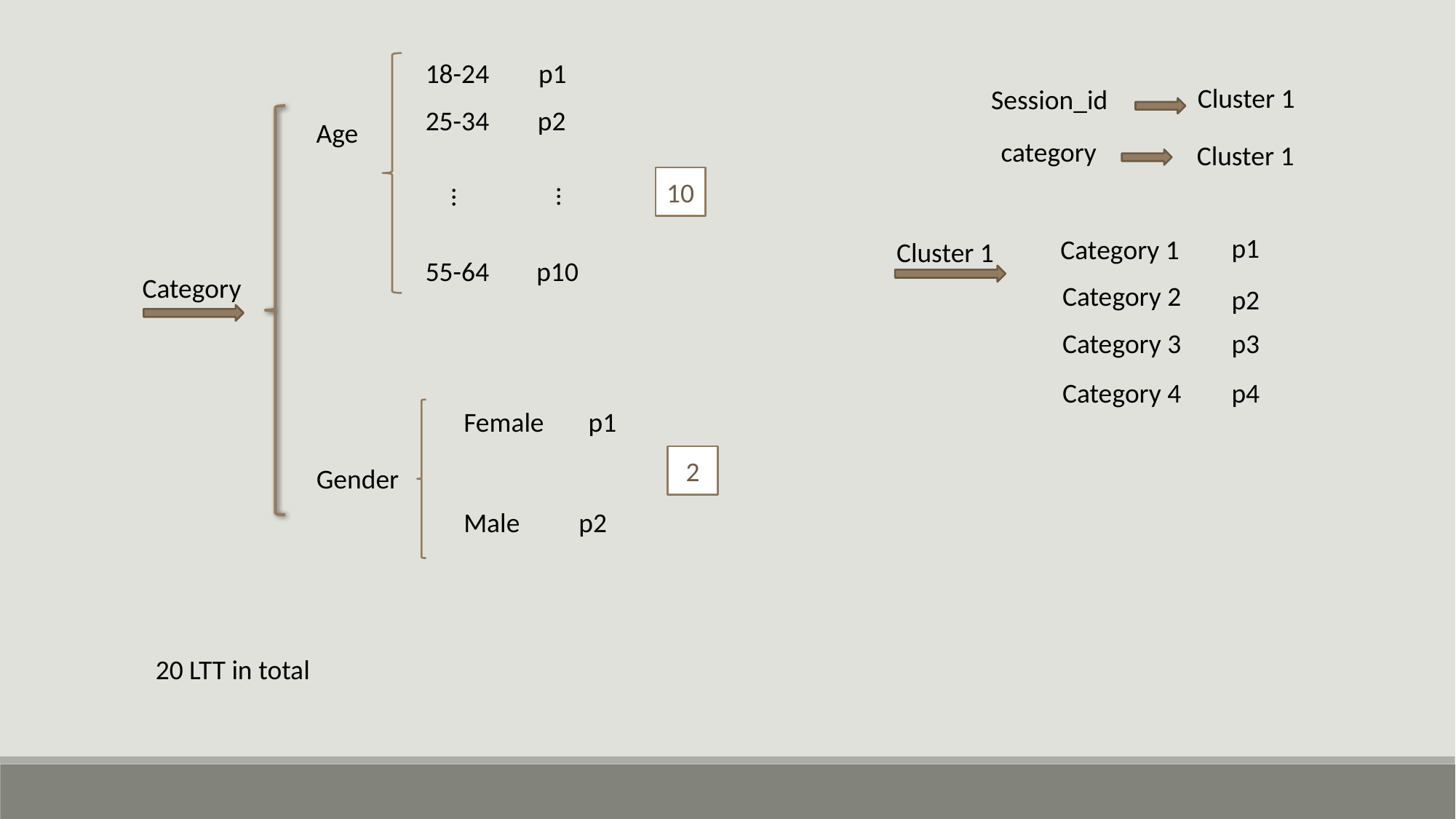

18-24
p1

Cluster 1
Session_id
25-34
p2

Age
category
Cluster 1

10
…
…
p1
Category 1
Cluster 1
p10
55-64
Category

Category 2
p2

p3
Category 3
Category 4
p4
p1

Female
2
Gender
Male
p2
20 LTT in total